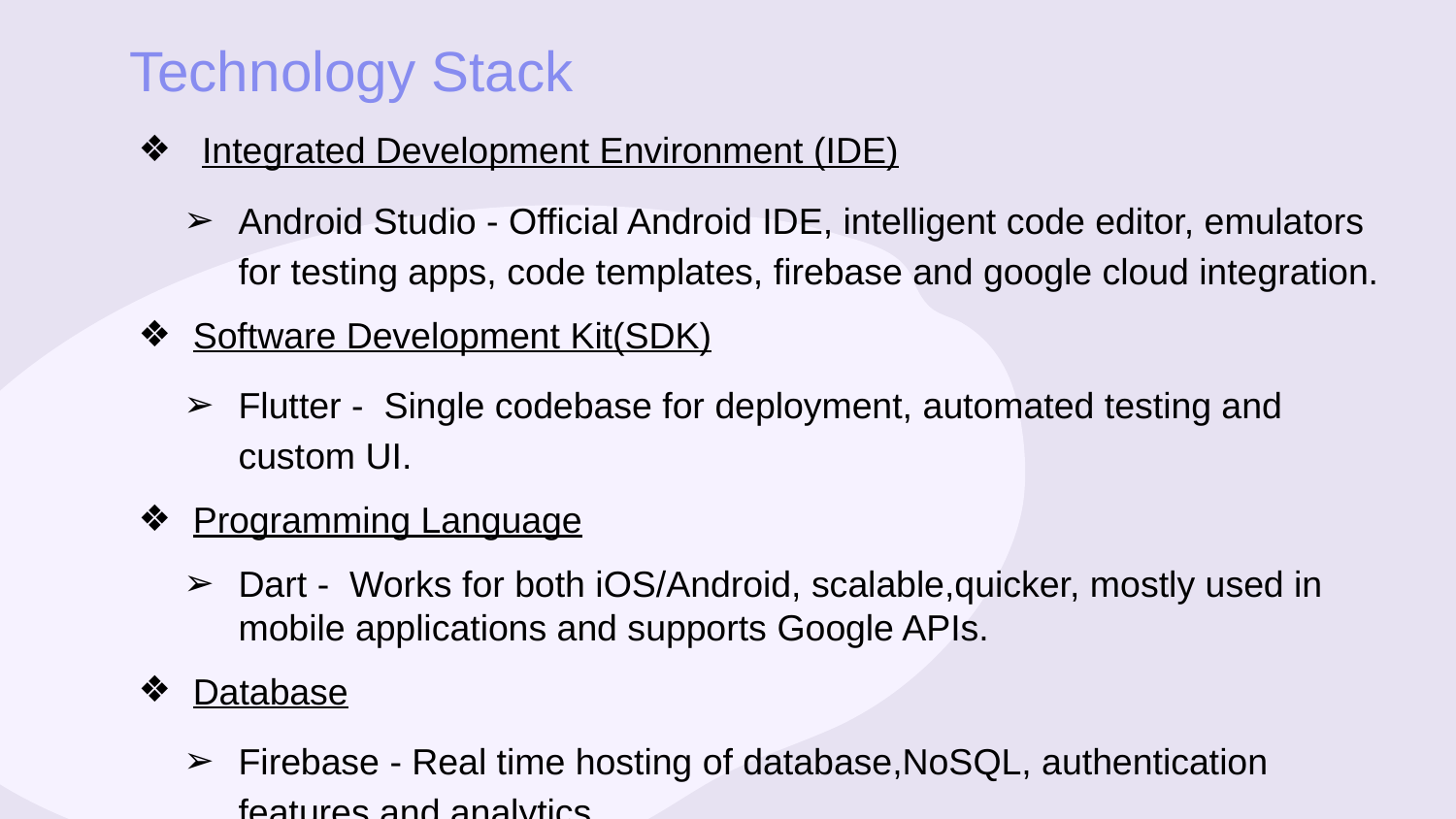

# Technology Stack
Integrated Development Environment (IDE)
Android Studio - Official Android IDE, intelligent code editor, emulators for testing apps, code templates, firebase and google cloud integration.
Software Development Kit(SDK)
Flutter -  Single codebase for deployment, automated testing and custom UI.
Programming Language
Dart -  Works for both iOS/Android, scalable,quicker, mostly used in mobile applications and supports Google APIs.
Database
Firebase - Real time hosting of database,NoSQL, authentication features and analytics .